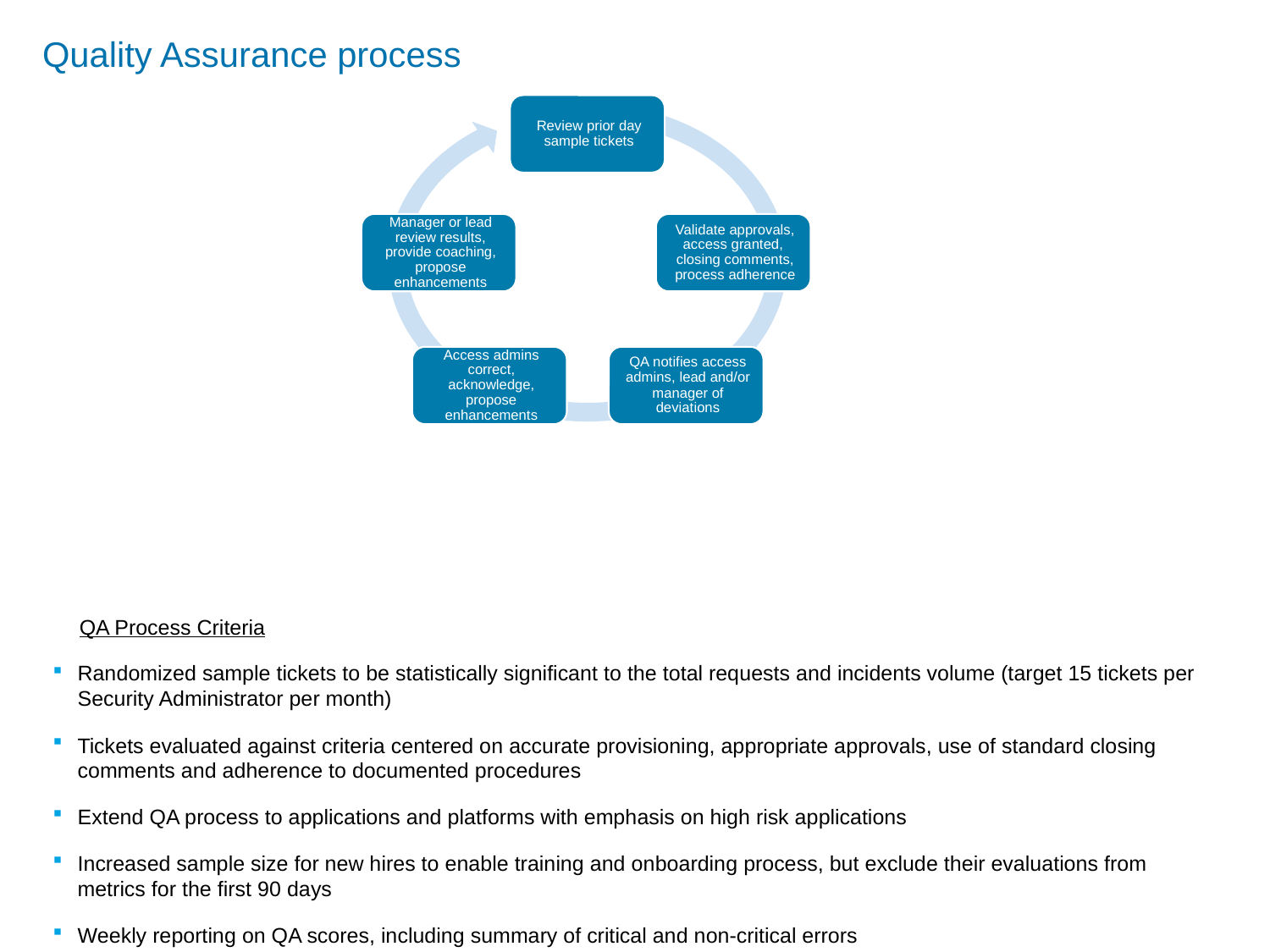

# Quality Assurance process

QA Process Criteria
Randomized sample tickets to be statistically significant to the total requests and incidents volume (target 15 tickets per Security Administrator per month)
Tickets evaluated against criteria centered on accurate provisioning, appropriate approvals, use of standard closing comments and adherence to documented procedures
Extend QA process to applications and platforms with emphasis on high risk applications
Increased sample size for new hires to enable training and onboarding process, but exclude their evaluations from metrics for the first 90 days
Weekly reporting on QA scores, including summary of critical and non-critical errors
Overall monthly report to measure QA trends and average score

Review prior day sample tickets
Validate approvals, access granted,  closing comments, process adherence
QA notifies access admins, lead and/or manager of deviations
Access admins correct, acknowledge, propose enhancements
Manager or lead review results, provide coaching, propose enhancements